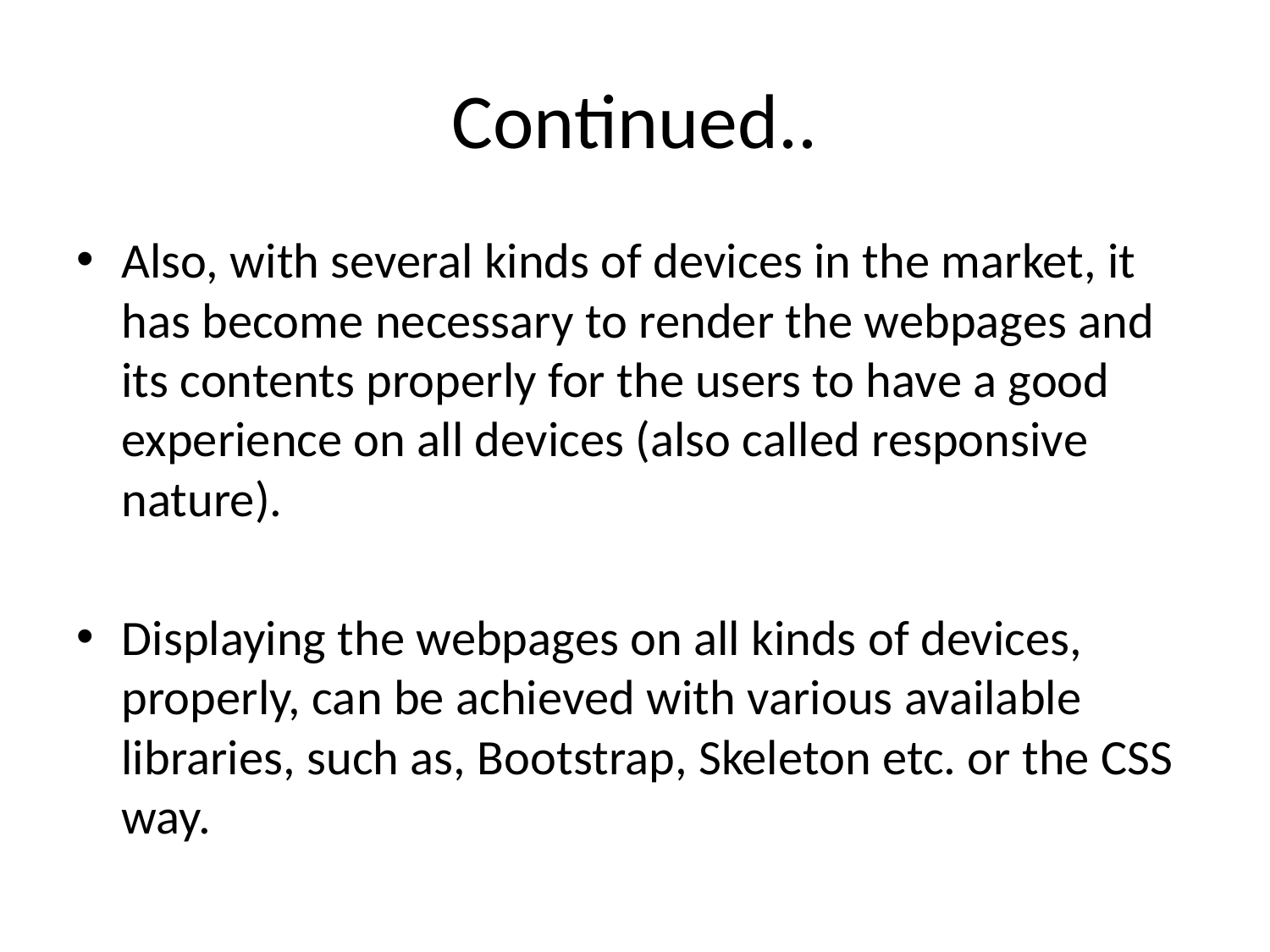

# Continued..
Also, with several kinds of devices in the market, it has become necessary to render the webpages and its contents properly for the users to have a good experience on all devices (also called responsive nature).

Displaying the webpages on all kinds of devices, properly, can be achieved with various available libraries, such as, Bootstrap, Skeleton etc. or the CSS way.